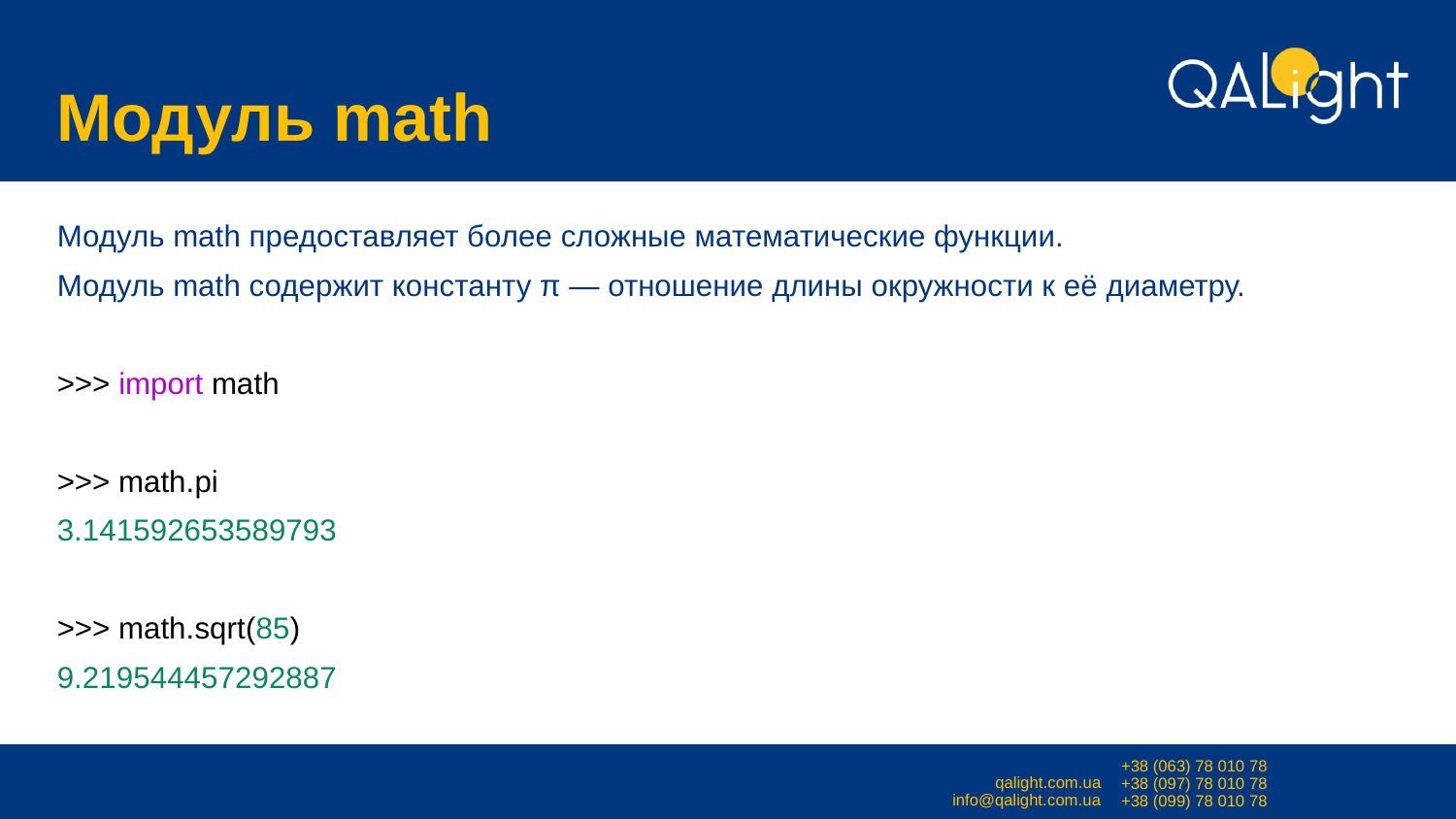

# Модуль math
Модуль math предоставляет более сложные математические функции.
Модуль math содержит константу π — отношение длины окружности к её диаметру.

>>> import math

>>> math.pi
3.141592653589793

>>> math.sqrt(85)
9.219544457292887